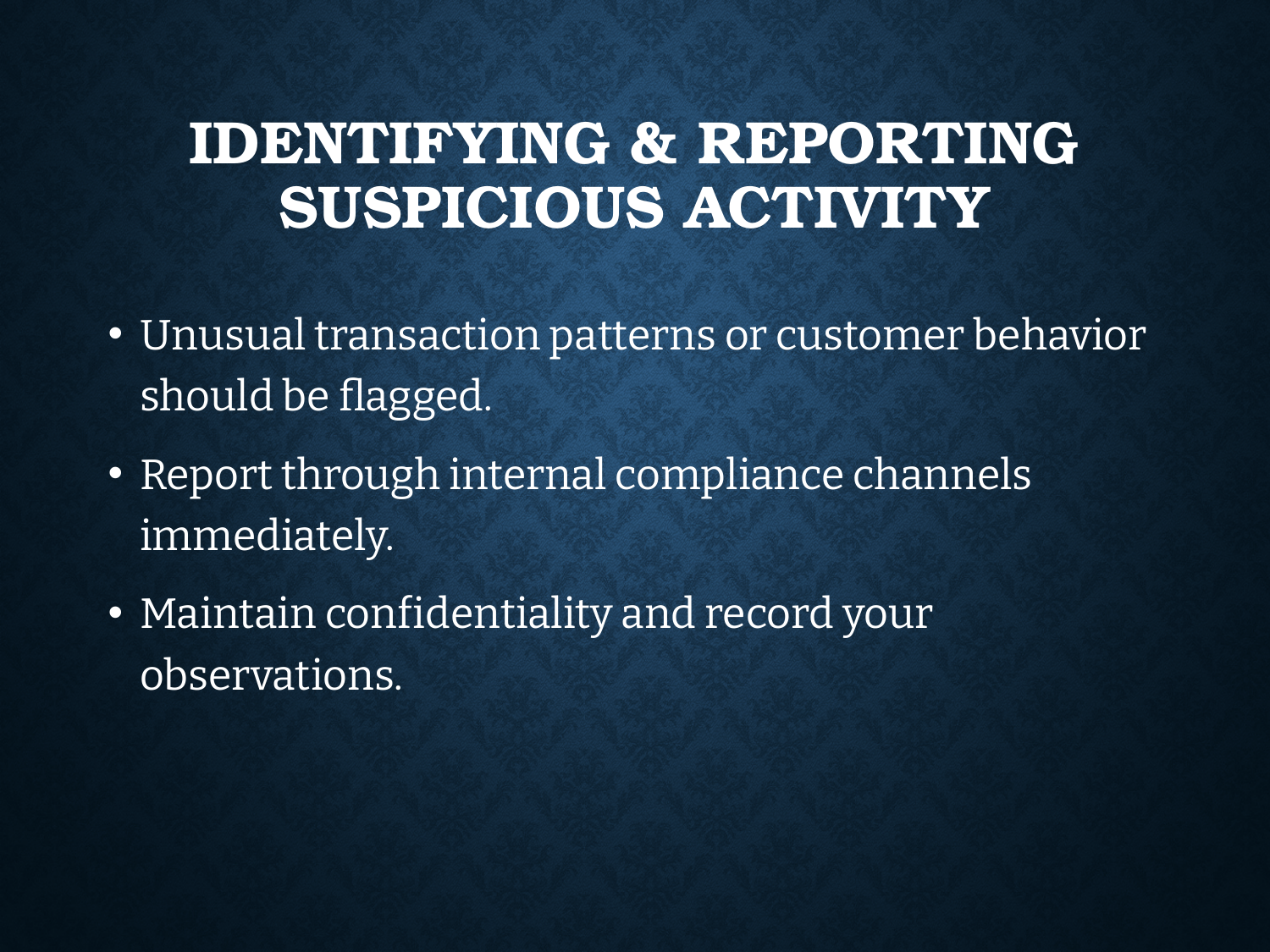

# Identifying & Reporting Suspicious Activity
Unusual transaction patterns or customer behavior should be flagged.
Report through internal compliance channels immediately.
Maintain confidentiality and record your observations.